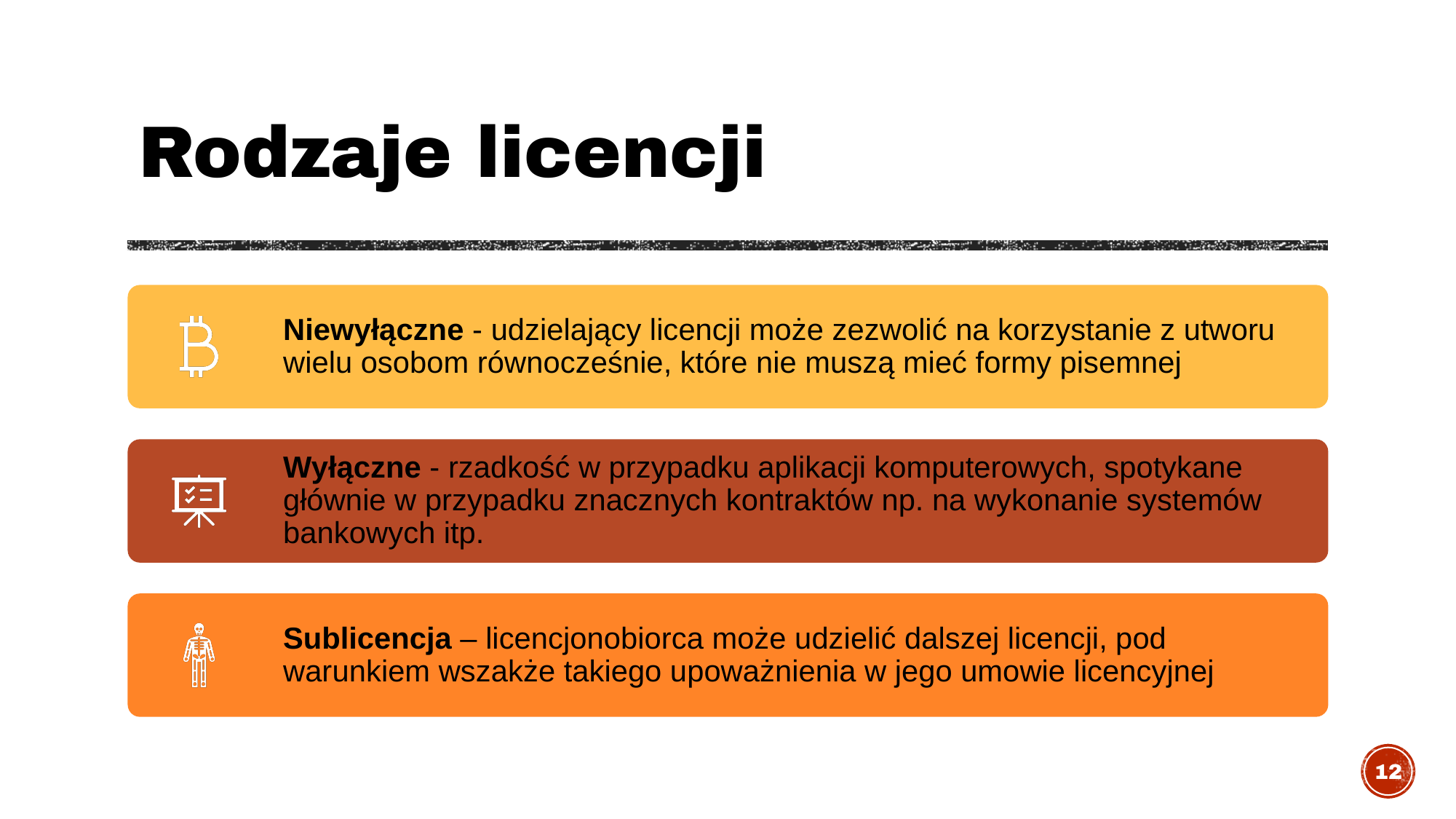

# Rodzaje licencji

Niewyłączne - udzielający licencji może zezwolić na korzystanie z utworu wielu osobom równocześnie, które nie muszą mieć formy pisemnej
Wyłączne - rzadkość w przypadku aplikacji komputerowych, spotykane głównie w przypadku znacznych kontraktów np. na wykonanie systemów bankowych itp.
Sublicencja – licencjonobiorca może udzielić dalszej licencji, pod warunkiem wszakże takiego upoważnienia w jego umowie licencyjnej
12